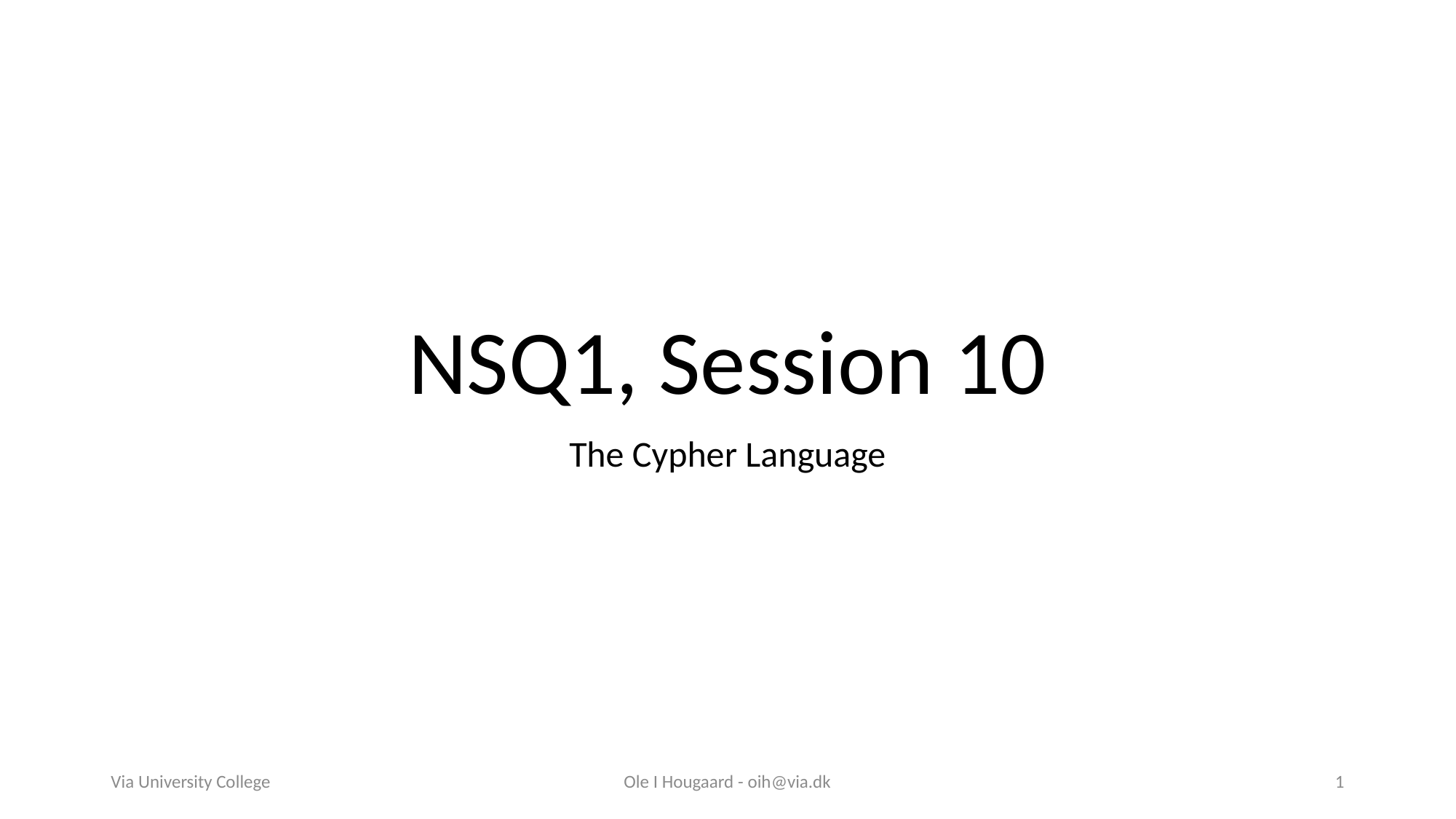

# NSQ1, Session 10
The Cypher Language
Via University College
Ole I Hougaard - oih@via.dk
1